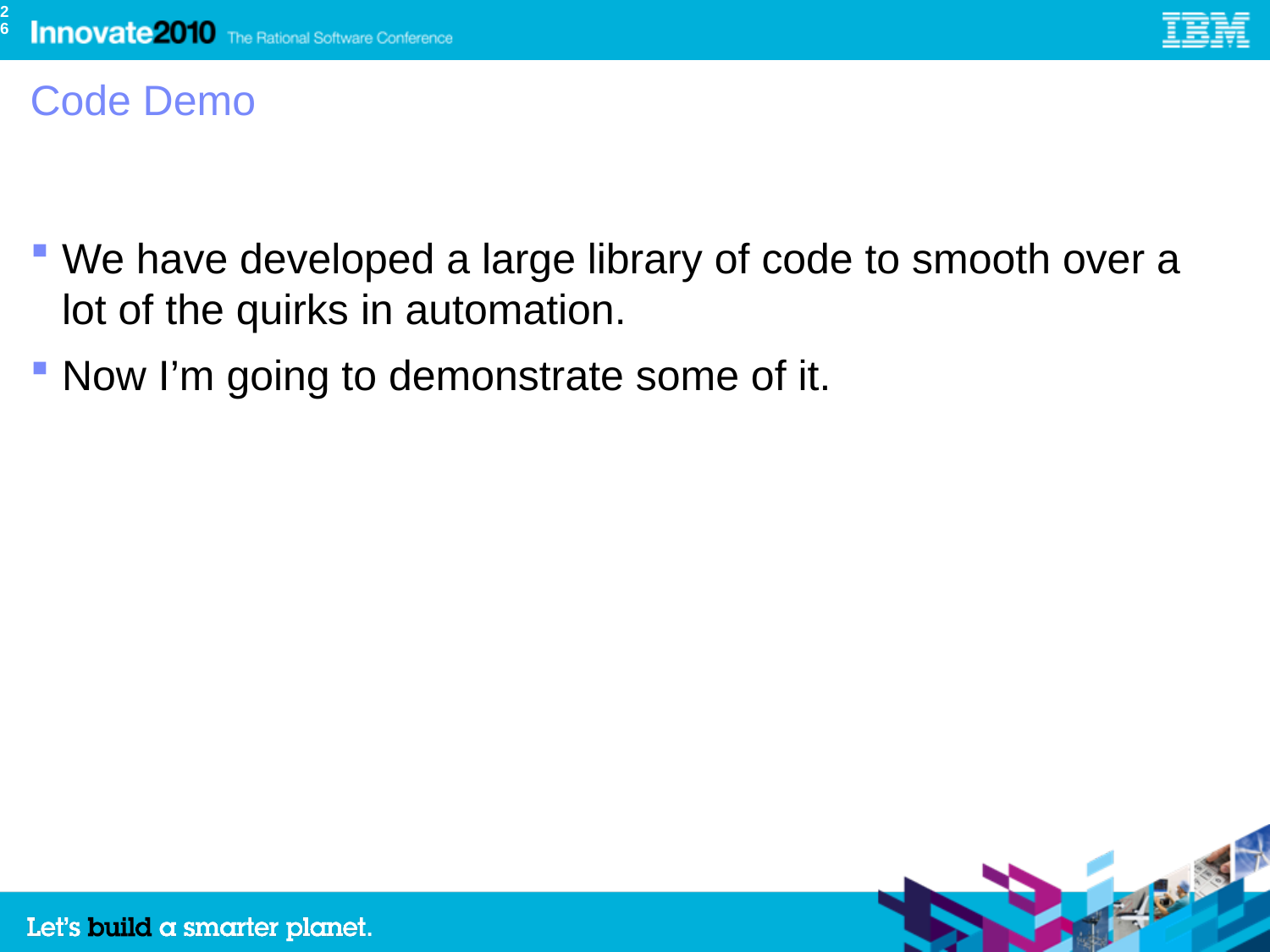

26
# Code Demo
We have developed a large library of code to smooth over a lot of the quirks in automation.
Now I’m going to demonstrate some of it.